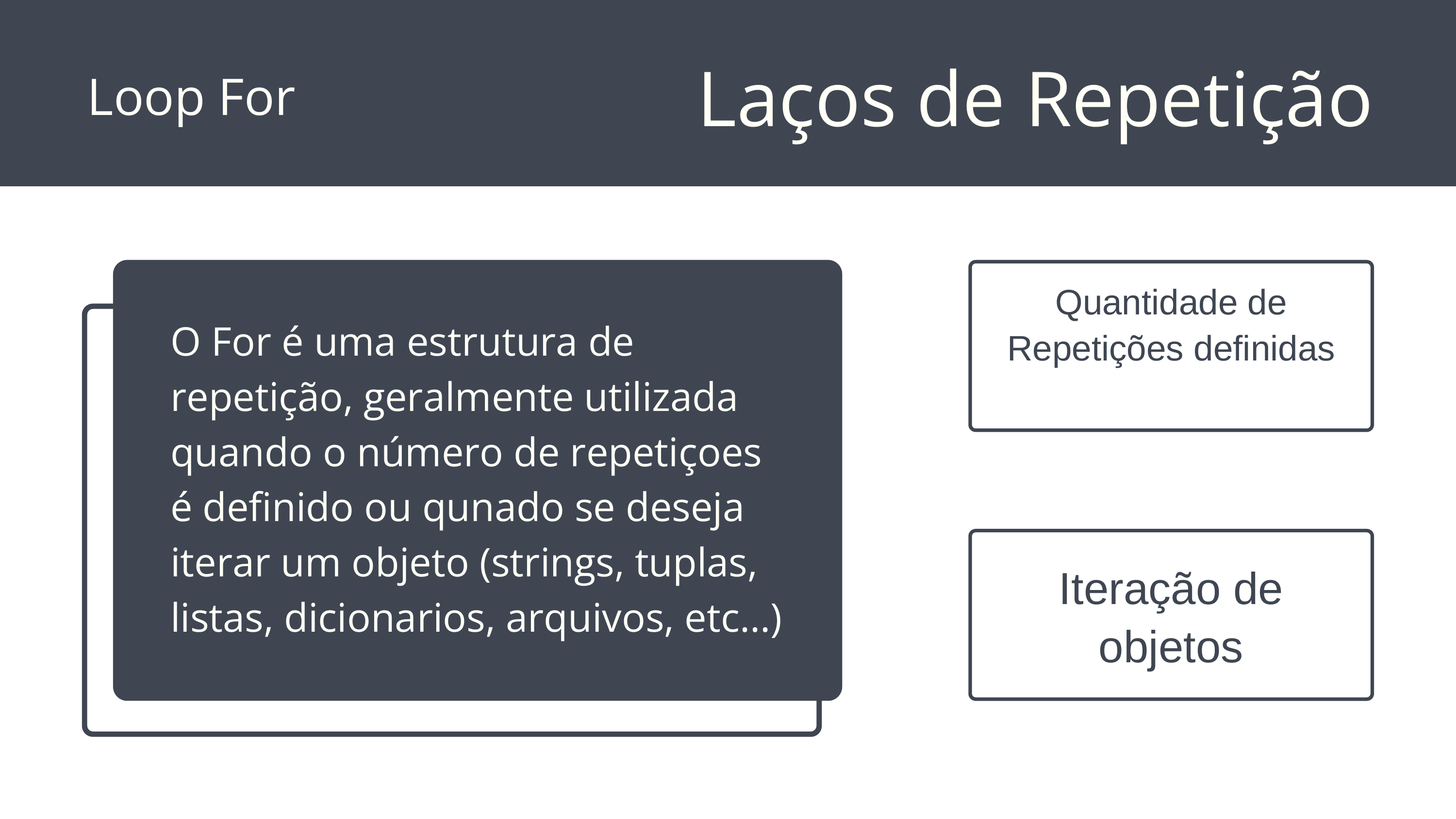

Laços de Repetição
Loop For

Quantidade de Repetições definidas

O For é uma estrutura de repetição, geralmente utilizada quando o número de repetiçoes é definido ou qunado se deseja iterar um objeto (strings, tuplas, listas, dicionarios, arquivos, etc...)

Iteração de objetos